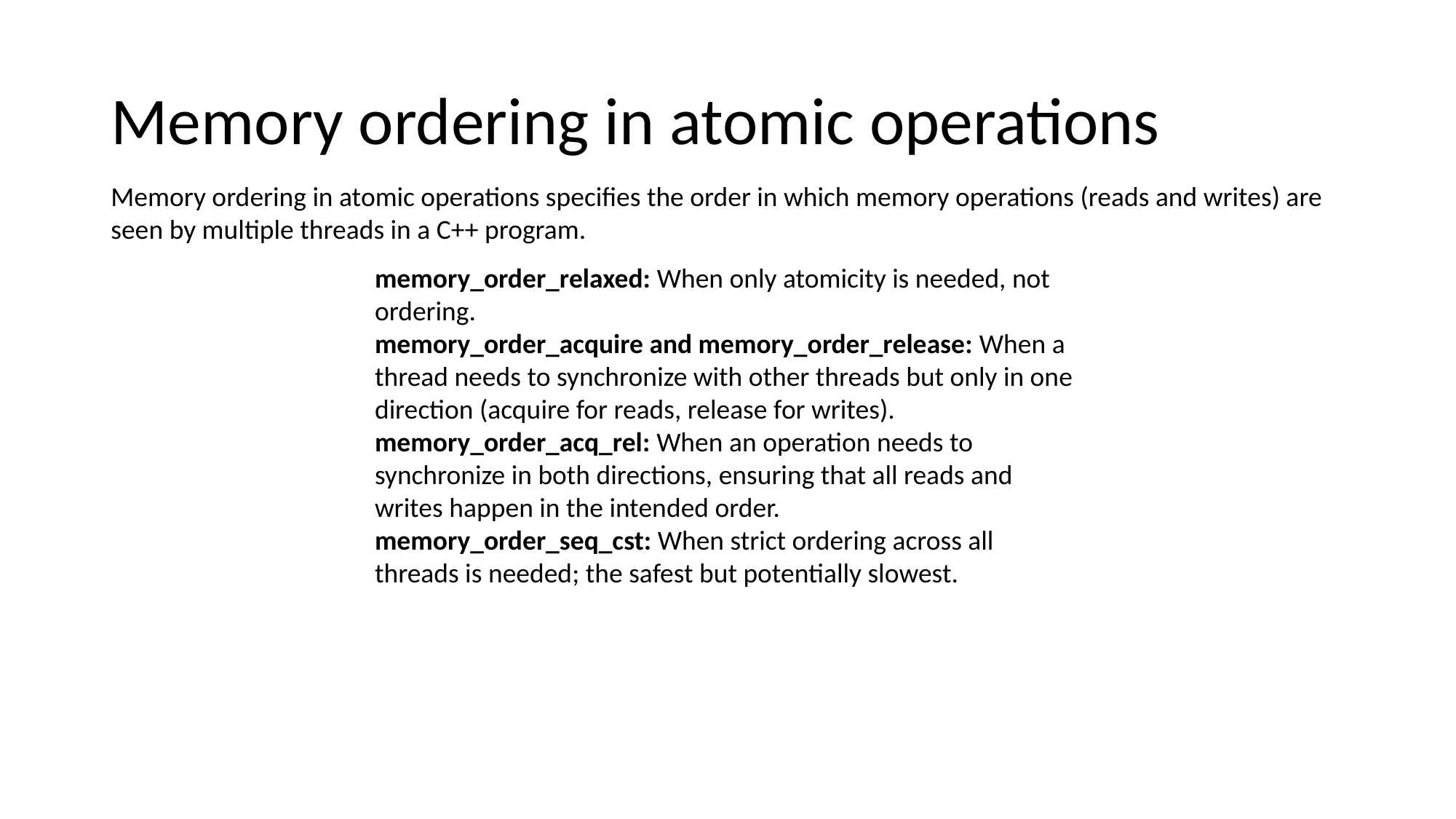

# Memory ordering in atomic operations
Memory ordering in atomic operations specifies the order in which memory operations (reads and writes) are seen by multiple threads in a C++ program.
memory_order_relaxed: When only atomicity is needed, not ordering.
memory_order_acquire and memory_order_release: When a thread needs to synchronize with other threads but only in one direction (acquire for reads, release for writes).
memory_order_acq_rel: When an operation needs to synchronize in both directions, ensuring that all reads and writes happen in the intended order.
memory_order_seq_cst: When strict ordering across all threads is needed; the safest but potentially slowest.